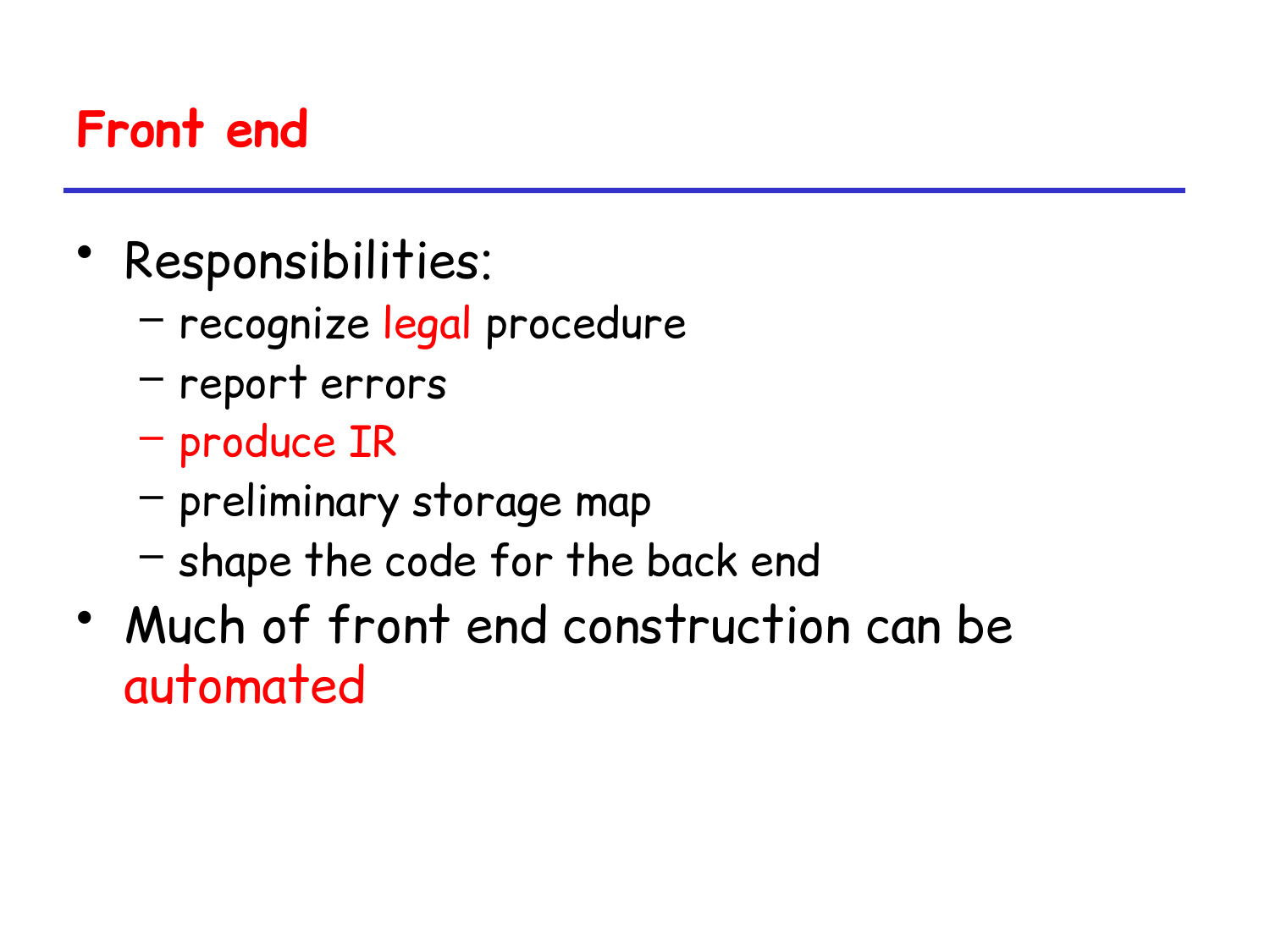

# Front end
Responsibilities:
recognize legal procedure
report errors
produce IR
preliminary storage map
shape the code for the back end
Much of front end construction can be automated
44